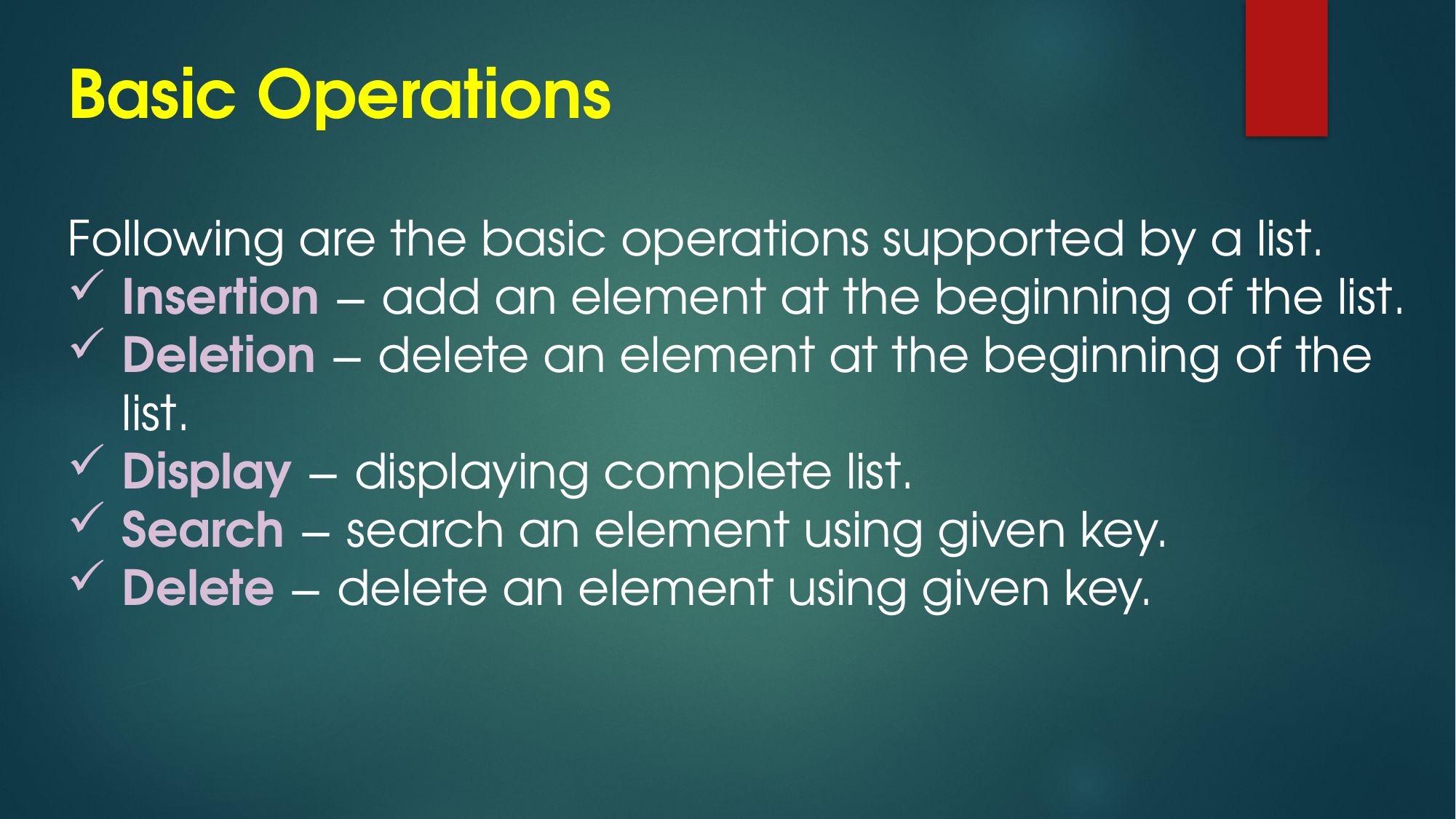

# Basic Operations
Following are the basic operations supported by a list.
Insertion − add an element at the beginning of the list.
Deletion − delete an element at the beginning of the list.
Display − displaying complete list.
Search − search an element using given key.
Delete − delete an element using given key.